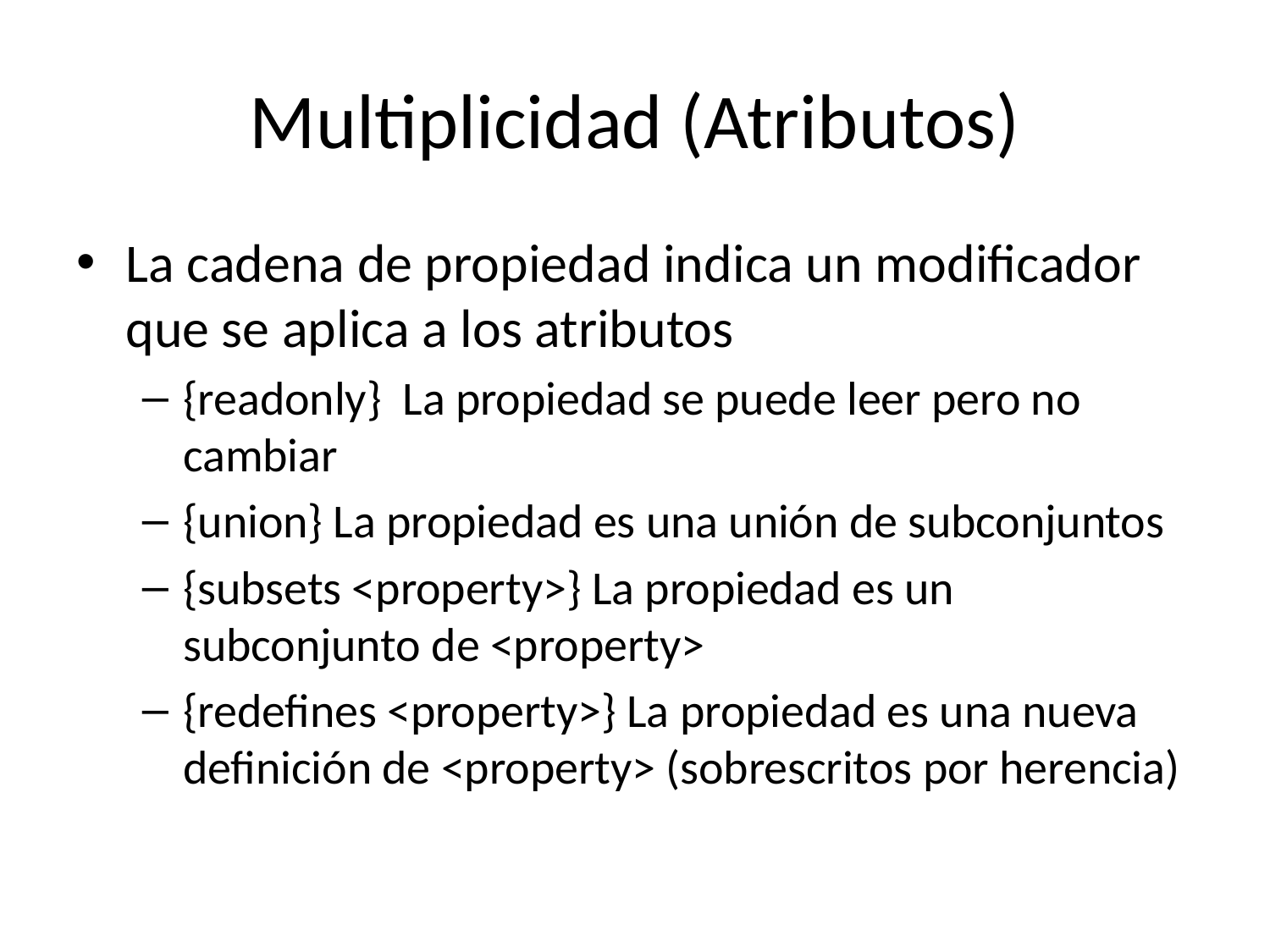

# Multiplicidad (Atributos)
La cadena de propiedad indica un modificador que se aplica a los atributos
{readonly}  La propiedad se puede leer pero no cambiar
{union} La propiedad es una unión de subconjuntos
{subsets <property>} La propiedad es un subconjunto de <property>
{redefines <property>} La propiedad es una nueva definición de <property> (sobrescritos por herencia)